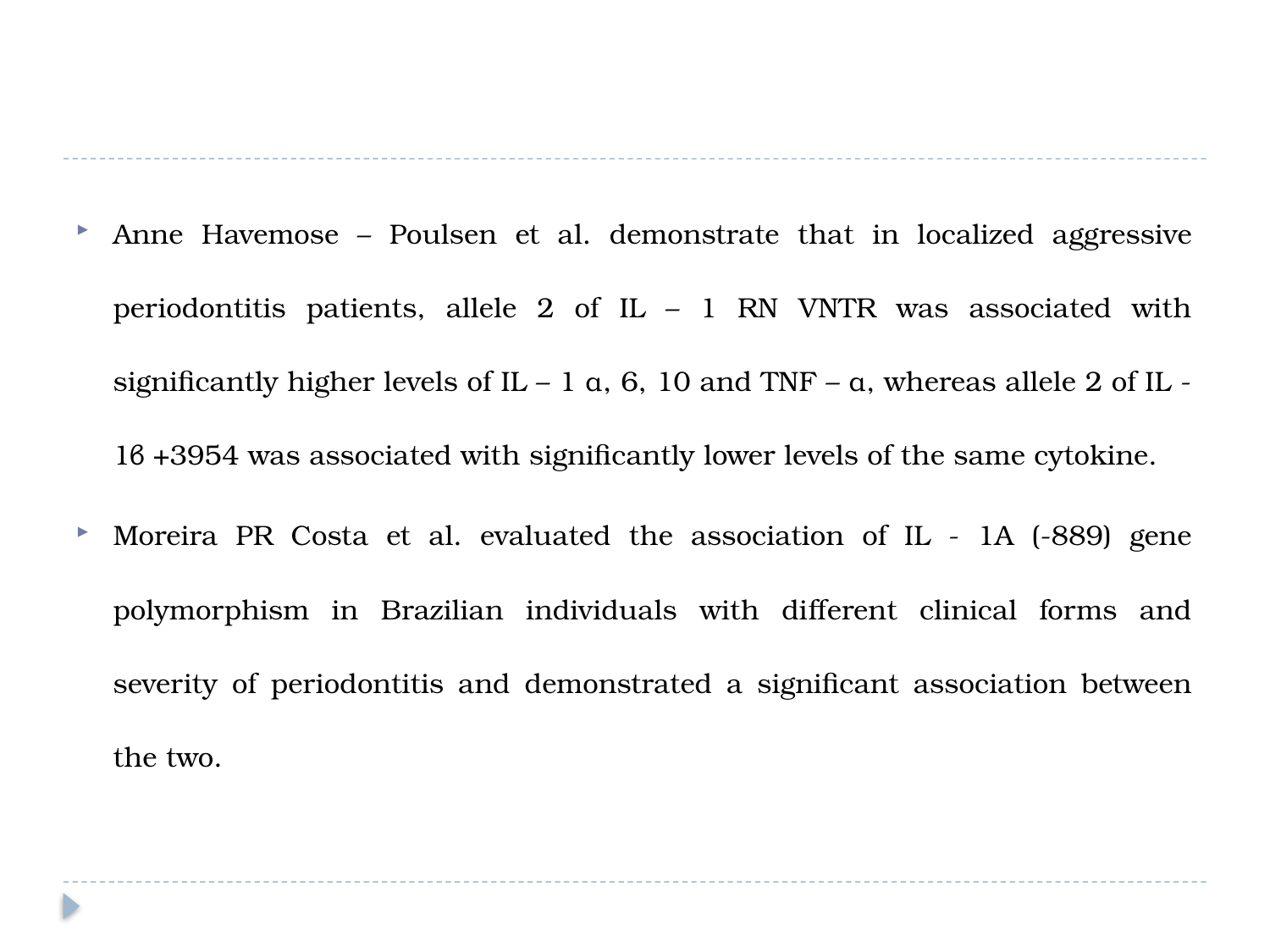

#
Anne Havemose – Poulsen et al. demonstrate that in localized aggressive periodontitis patients, allele 2 of IL – 1 RN VNTR was associated with significantly higher levels of IL – 1 α, 6, 10 and TNF – α, whereas allele 2 of IL - 1β +3954 was associated with significantly lower levels of the same cytokine.
Moreira PR Costa et al. evaluated the association of IL - 1A (-889) gene polymorphism in Brazilian individuals with different clinical forms and severity of periodontitis and demonstrated a significant association between the two.